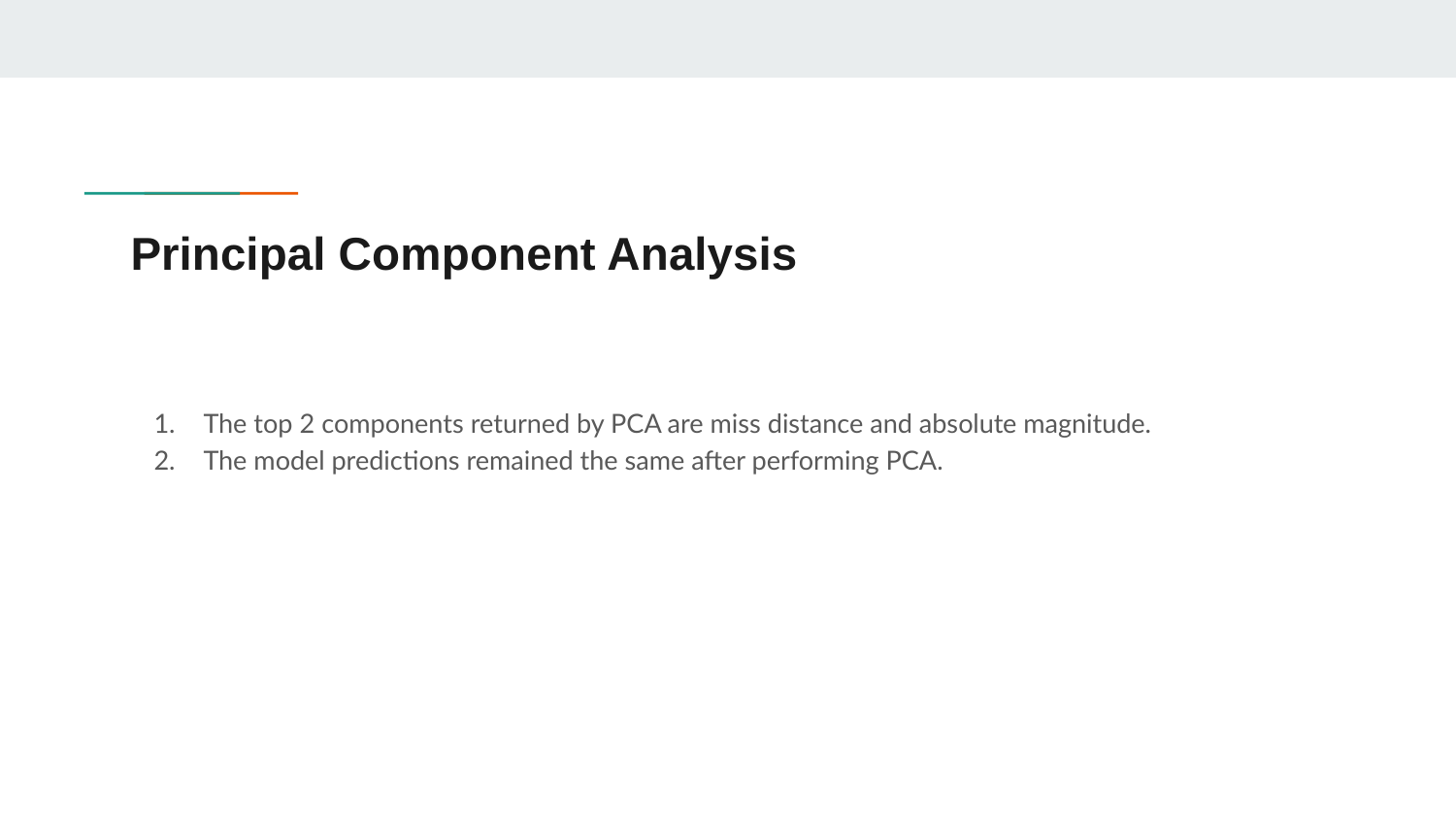

# Principal Component Analysis

The top 2 components returned by PCA are miss distance and absolute magnitude.
The model predictions remained the same after performing PCA.